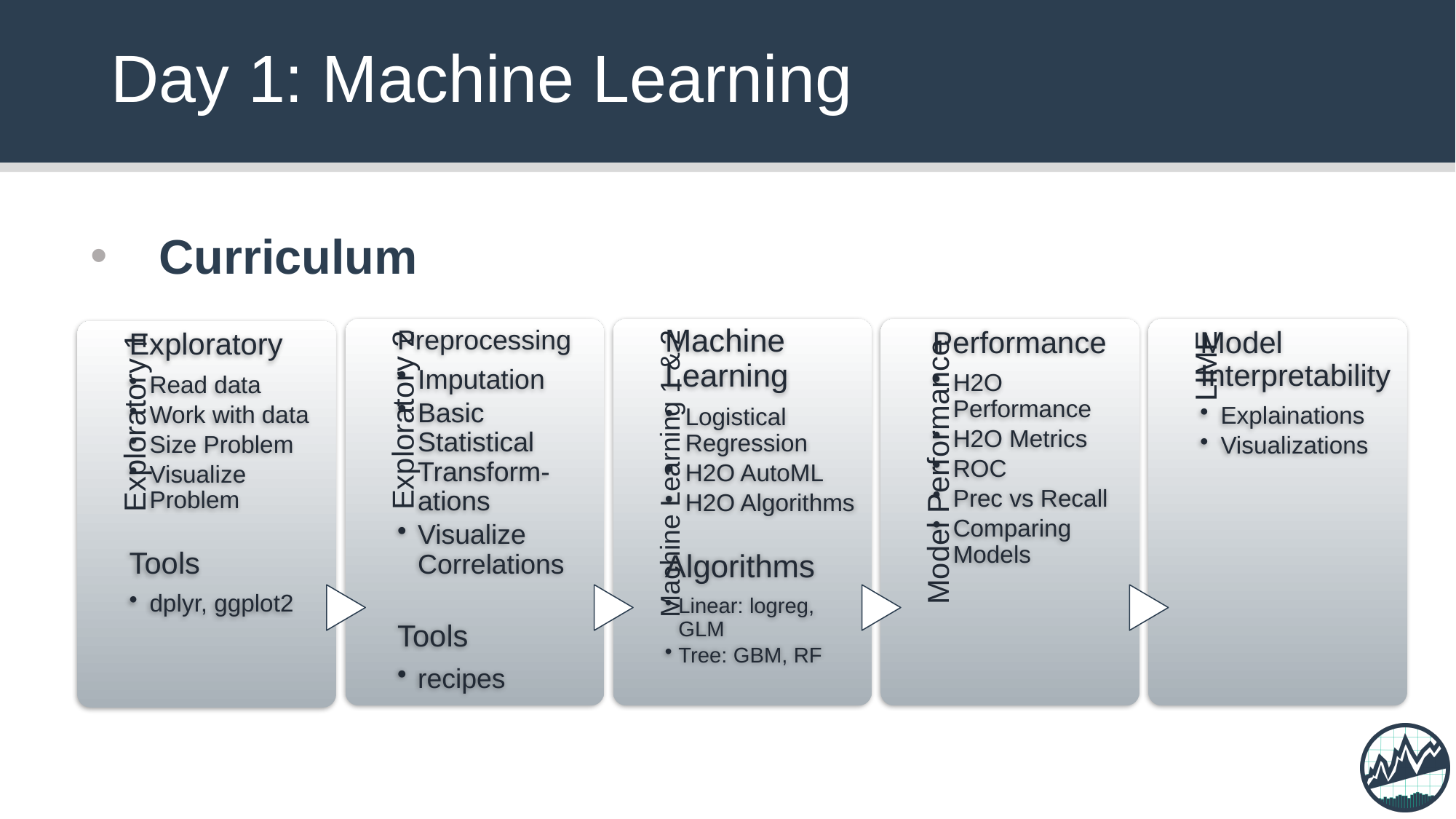

# Day 1: Machine Learning
Exploratory 1
Exploratory
Read data
Work with data
Size Problem
Visualize Problem

Tools
dplyr, ggplot2
Exploratory 2
Preprocessing
Imputation
Basic Statistical Transform-ations
Visualize Correlations

Tools
recipes
Machine Learning 1 & 2
Machine Learning
Logistical Regression
H2O AutoML
H2O Algorithms

Algorithms
Linear: logreg, GLM
Tree: GBM, RF
Model Performance
Performance
H2O Performance
H2O Metrics
ROC
Prec vs Recall
Comparing Models
LIME
Model Interpretability
Explainations
Visualizations
Curriculum